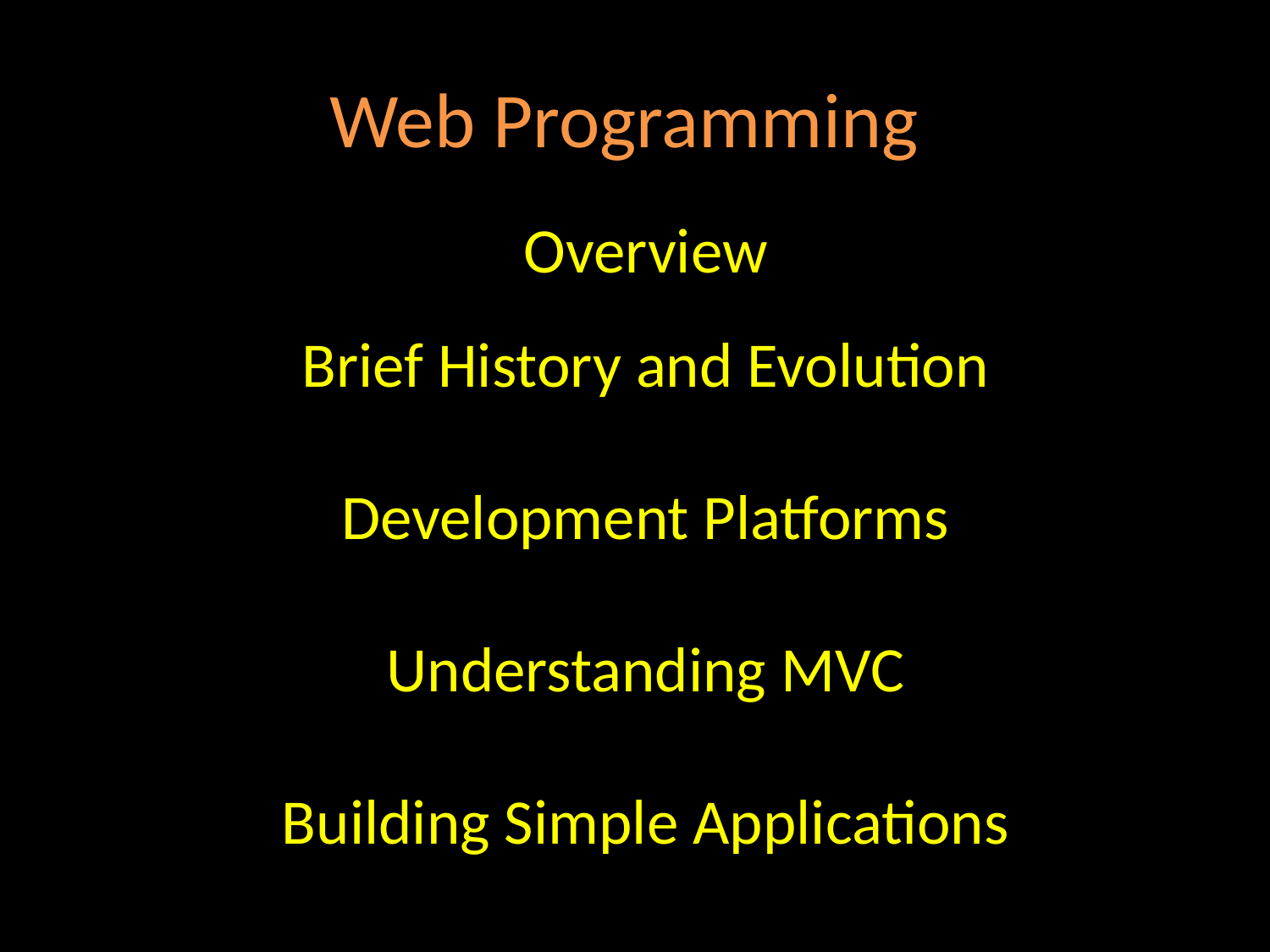

# Web Programming
Overview

Brief History and Evolution

Development Platforms

Understanding MVC

Building Simple Applications